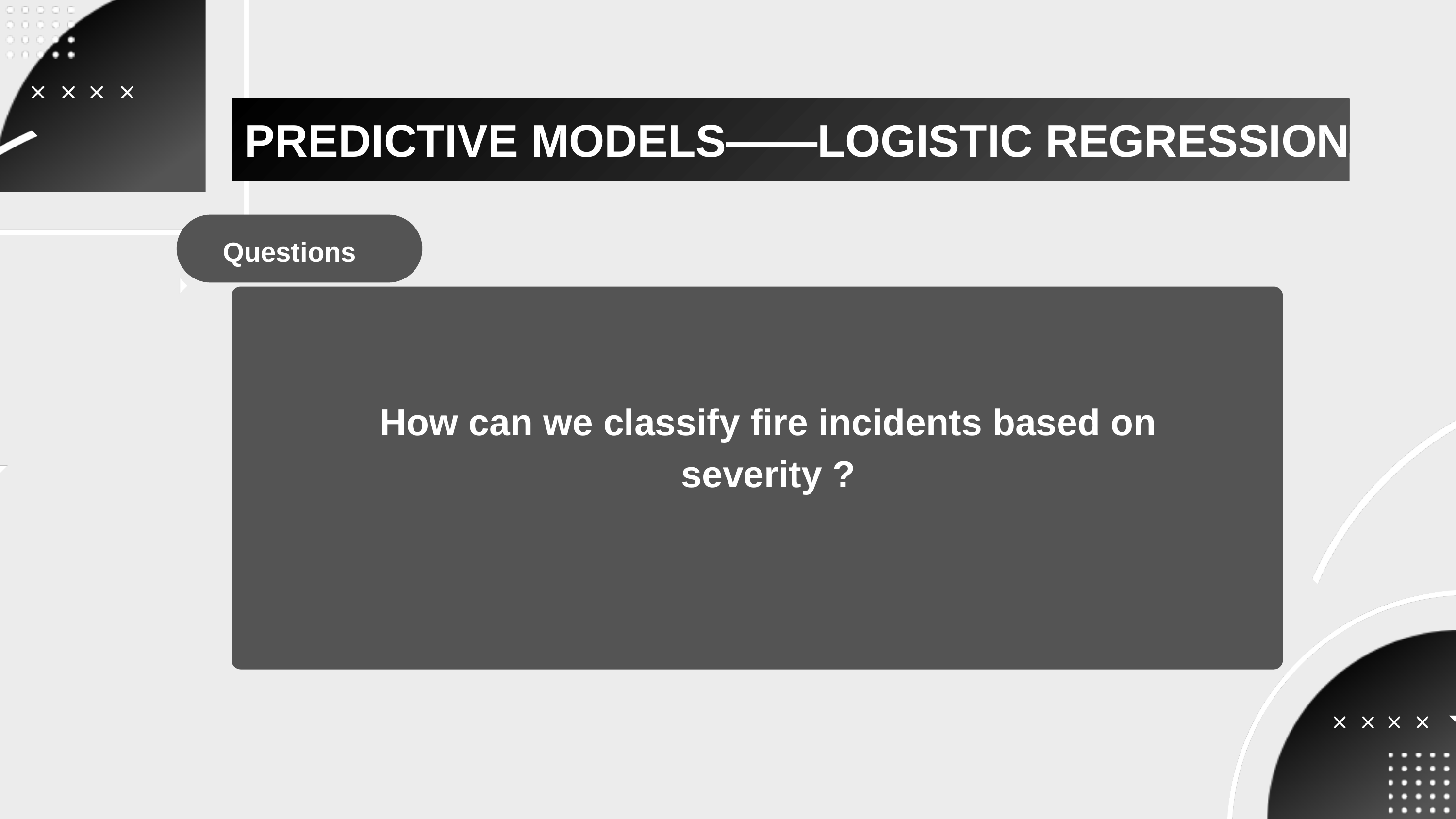

PREDICTIVE MODELS——LOGISTIC REGRESSION

Questions

How can we classify fire incidents based on severity ?